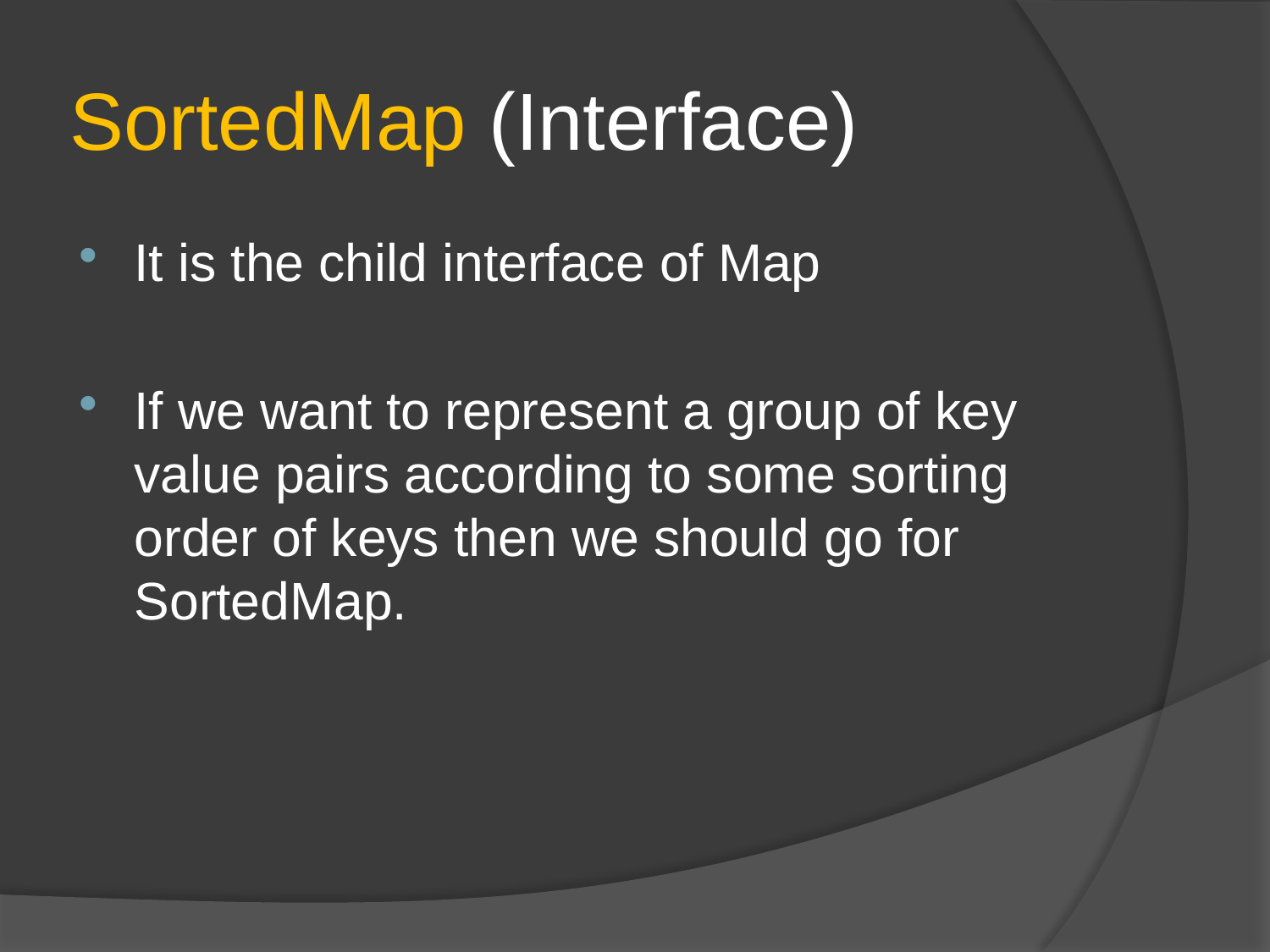

# SortedMap (Interface)
It is the child interface of Map

If we want to represent a group of key value pairs according to some sorting order of keys then we should go for SortedMap.